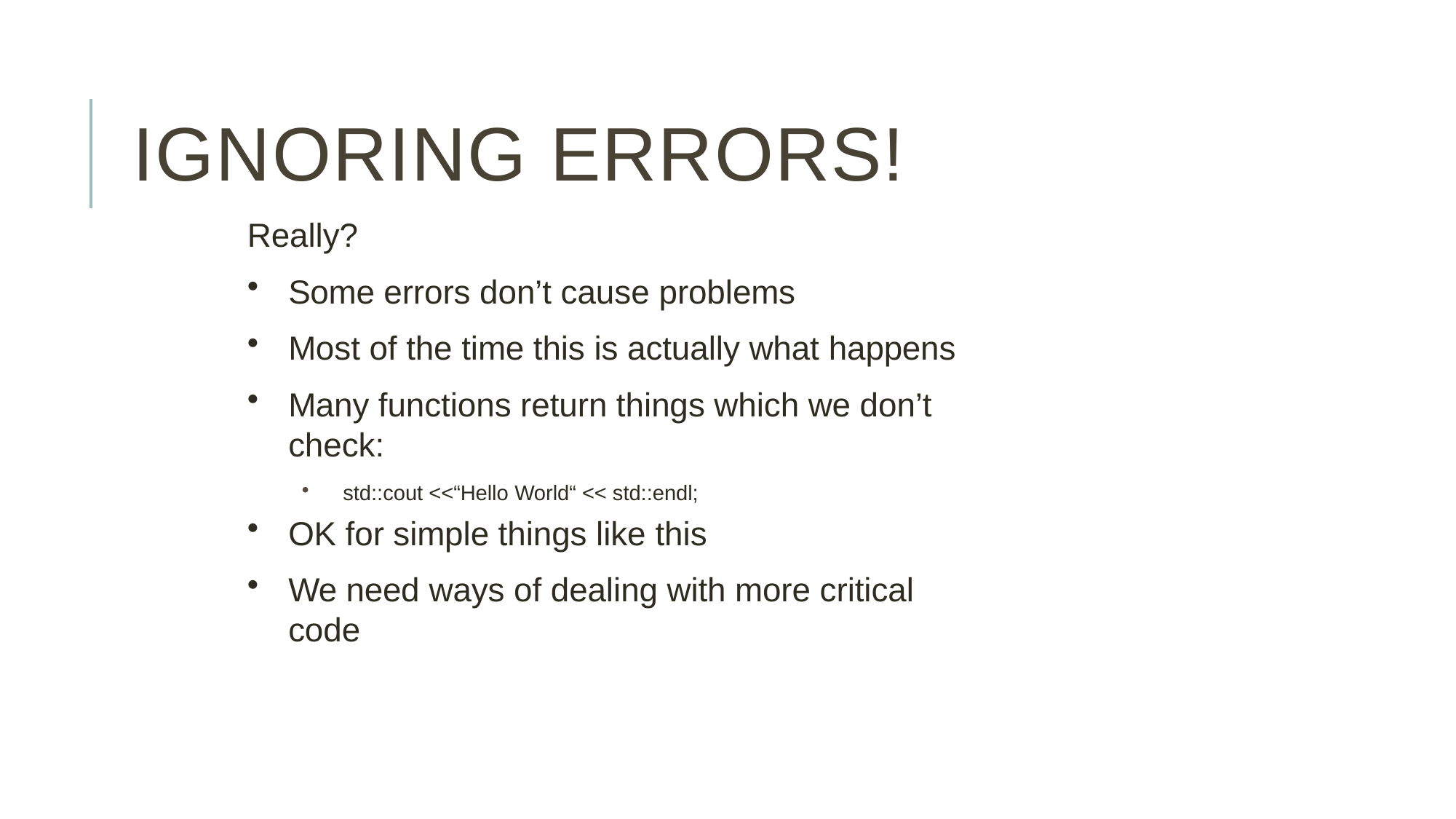

# Ignoring errors!
Really?
Some errors don’t cause problems
Most of the time this is actually what happens
Many functions return things which we don’t check:
std::cout <<“Hello World“ << std::endl;
OK for simple things like this
We need ways of dealing with more critical code